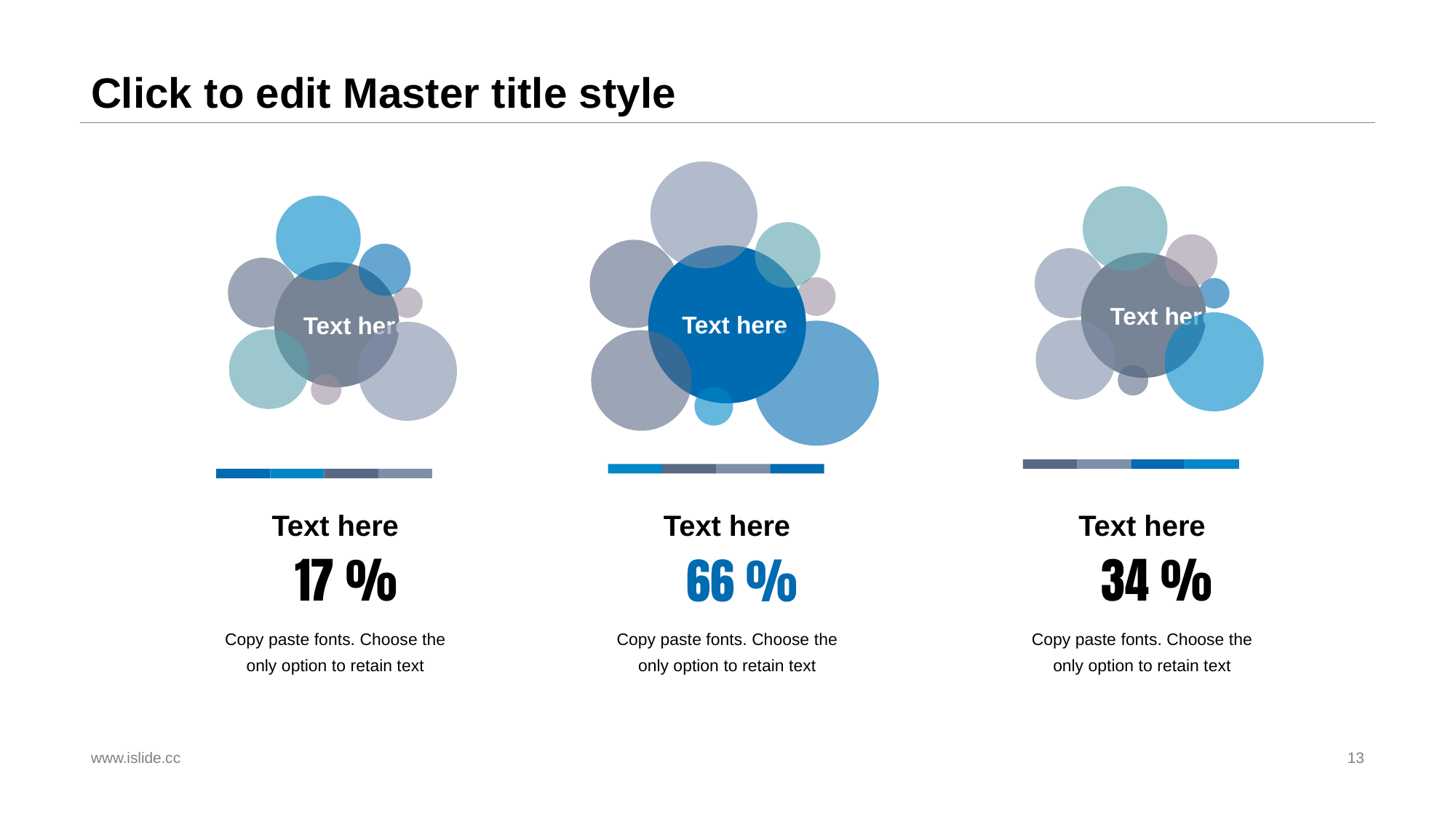

# Click to edit Master title style

Text here

Text here

Text here

Text here
17 %
Copy paste fonts. Choose the only option to retain text
Text here
34 %
Copy paste fonts. Choose the only option to retain text
Text here
66 %
Copy paste fonts. Choose the only option to retain text
www.islide.cc
13